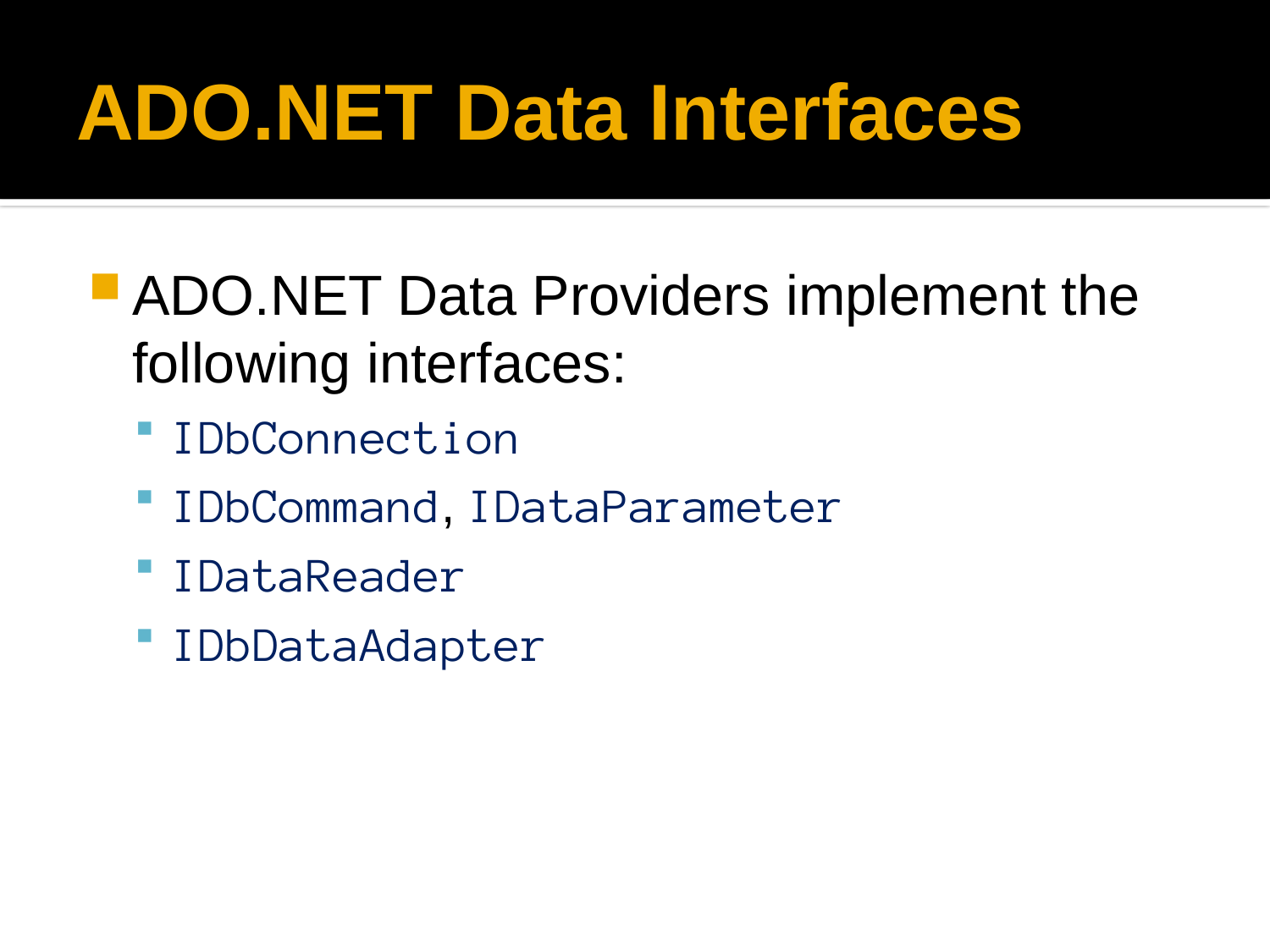

# ADO.NET Data Interfaces
ADO.NET Data Providers implement the following interfaces:
IDbConnection
IDbCommand, IDataParameter
IDataReader
IDbDataAdapter